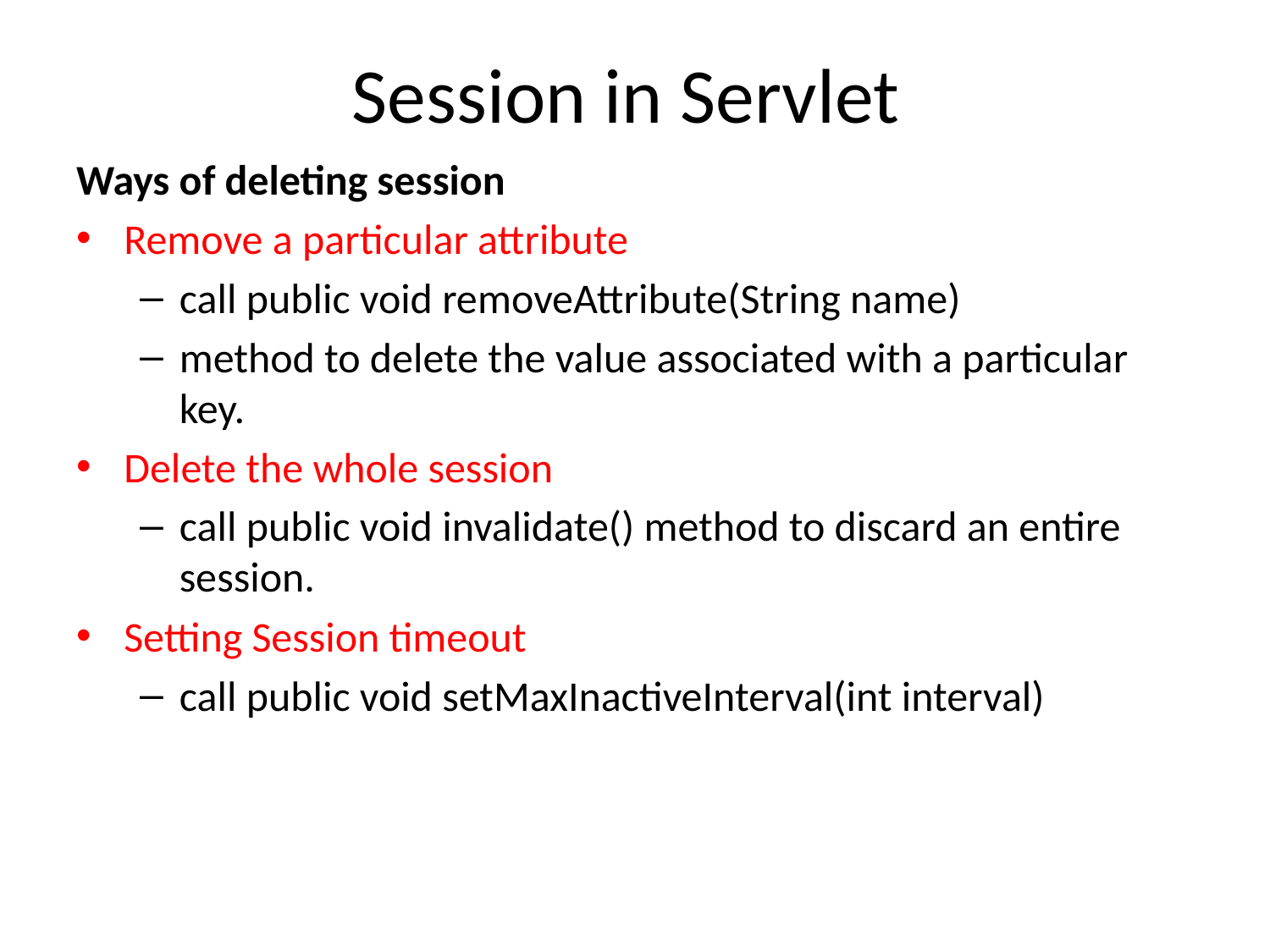

# Session in Servlet
Ways of deleting session
Remove a particular attribute
call public void removeAttribute(String name)
method to delete the value associated with a particular key.
Delete the whole session
call public void invalidate() method to discard an entire session.
Setting Session timeout
call public void setMaxInactiveInterval(int interval)